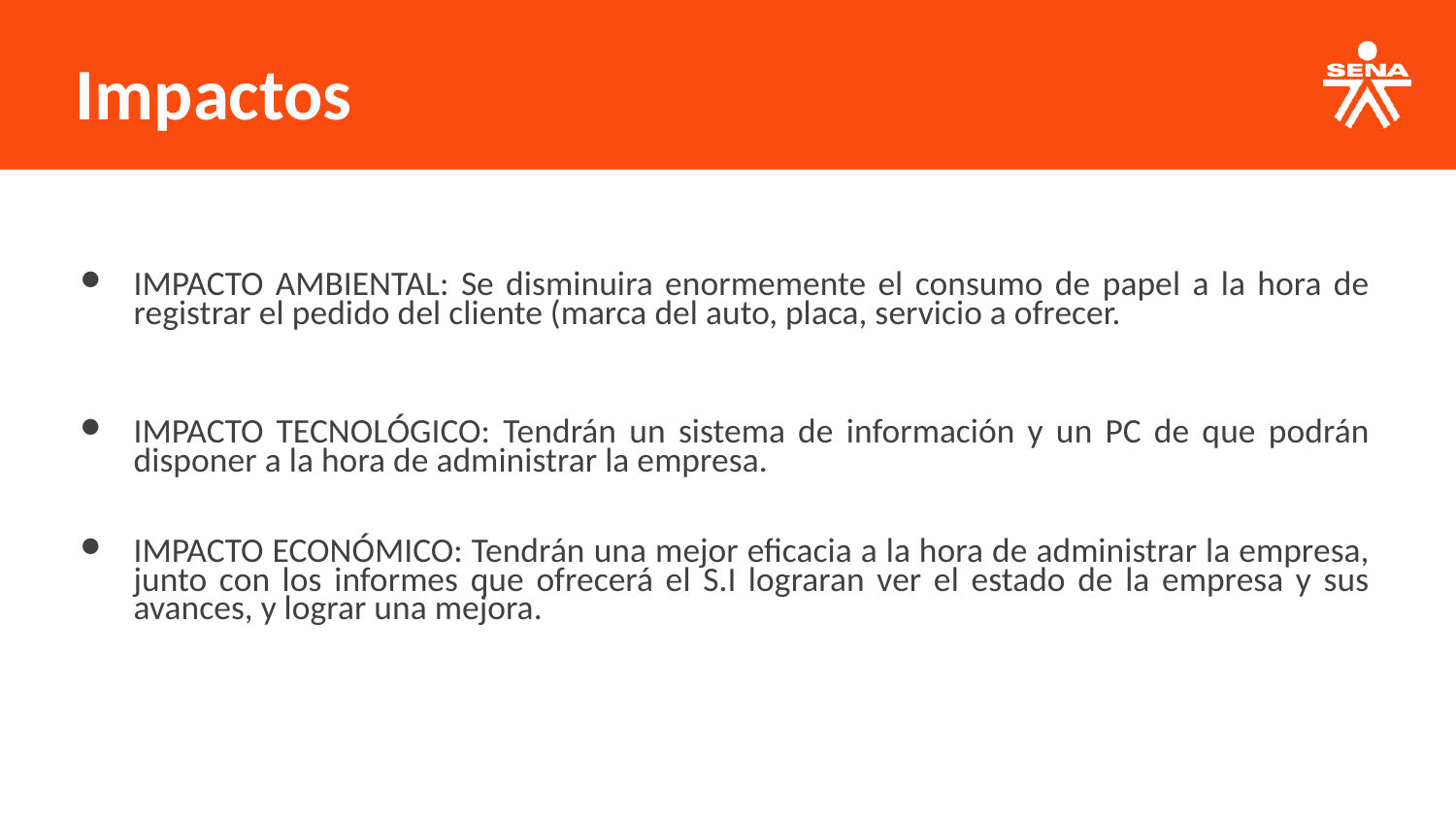

Impactos
IMPACTO AMBIENTAL: Se disminuira enormemente el consumo de papel a la hora de registrar el pedido del cliente (marca del auto, placa, servicio a ofrecer.

IMPACTO TECNOLÓGICO: Tendrán un sistema de información y un PC de que podrán disponer a la hora de administrar la empresa.

IMPACTO ECONÓMICO: Tendrán una mejor eficacia a la hora de administrar la empresa, junto con los informes que ofrecerá el S.I lograran ver el estado de la empresa y sus avances, y lograr una mejora.